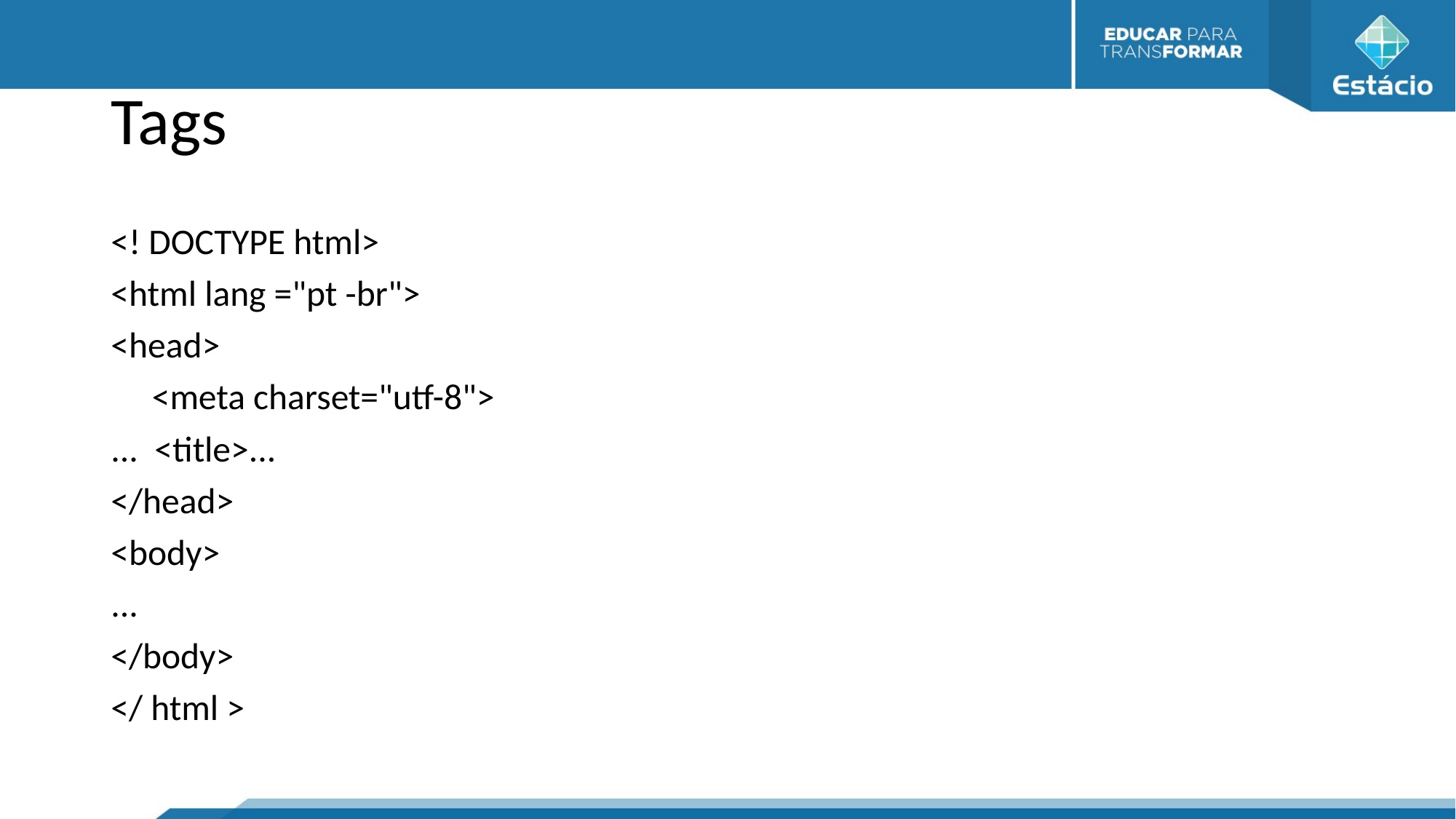

# Tags
<! DOCTYPE html>
<html lang ="pt -br">
<head>
     <meta charset="utf-8">
...  <title>...
</head>
<body>
...
</body>
</ html >